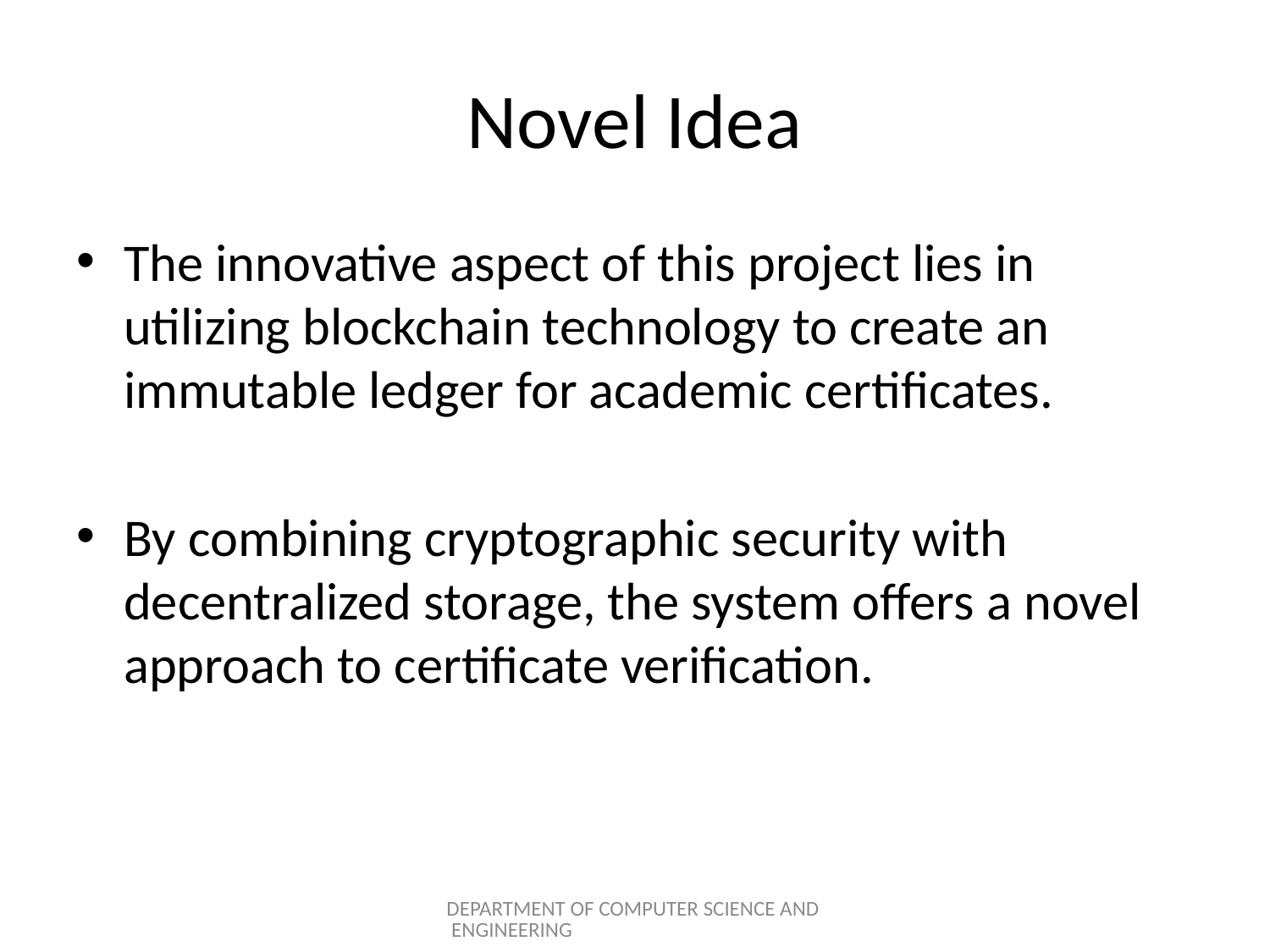

# Novel Idea
The innovative aspect of this project lies in utilizing blockchain technology to create an immutable ledger for academic certificates.

By combining cryptographic security with decentralized storage, the system offers a novel approach to certificate verification.
DEPARTMENT OF COMPUTER SCIENCE AND ENGINEERING